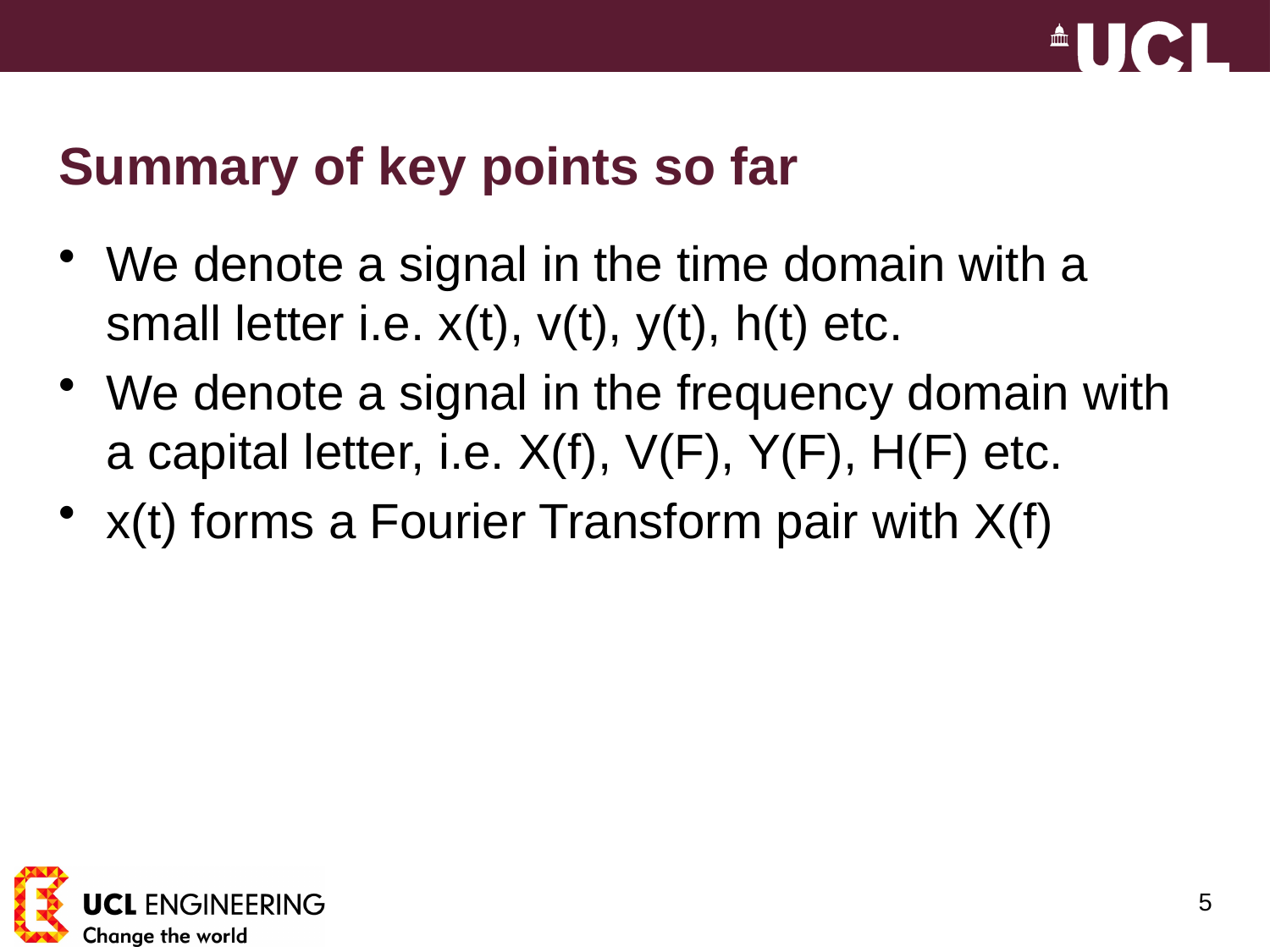

# Summary of key points so far
We denote a signal in the time domain with a small letter i.e. x(t), v(t), y(t), h(t) etc.
We denote a signal in the frequency domain with a capital letter, i.e. X(f), V(F), Y(F), H(F) etc.
x(t) forms a Fourier Transform pair with X(f)

5